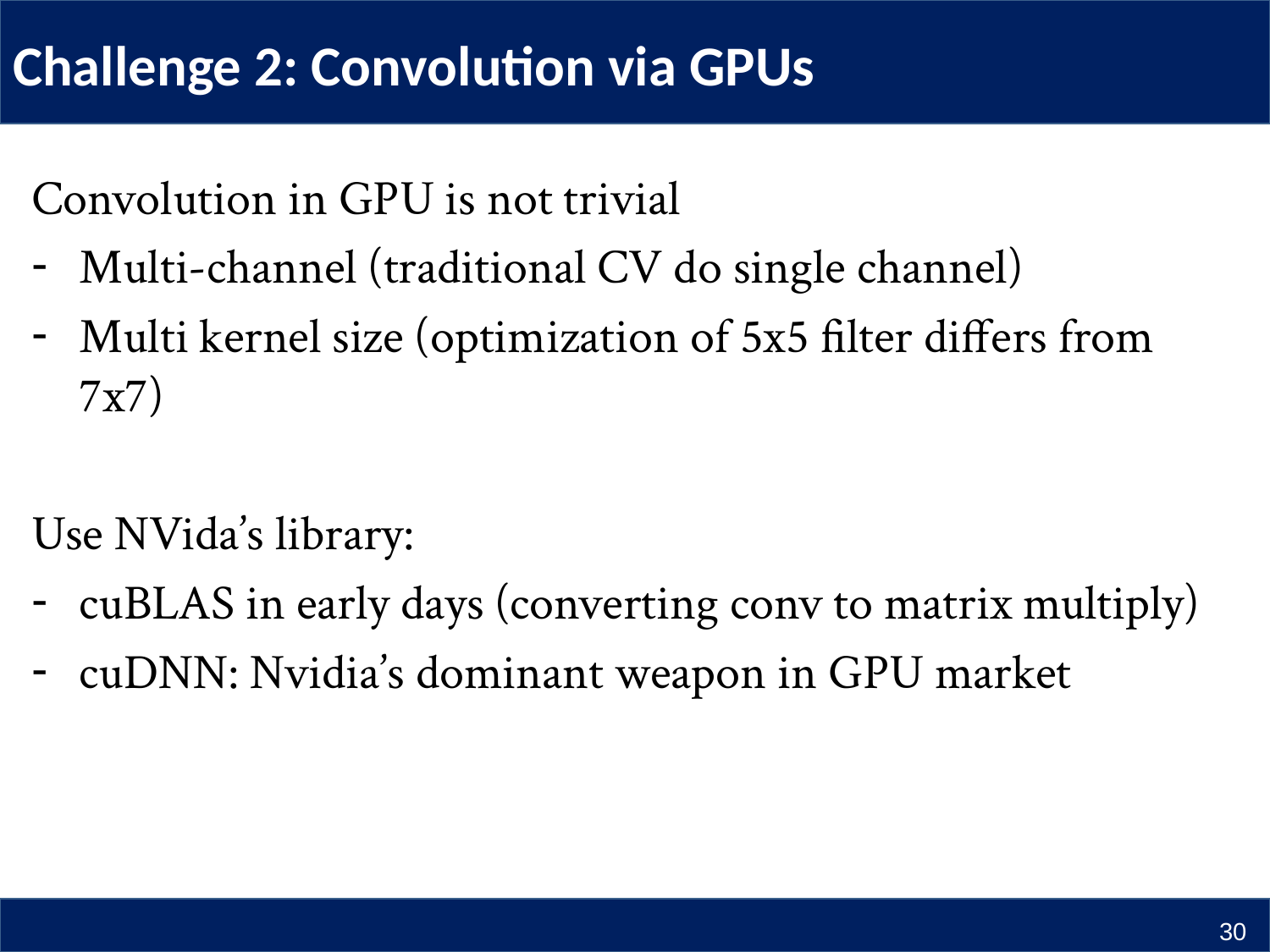

# Challenge 2: Convolution via GPUs
Convolution in GPU is not trivial
Multi-channel (traditional CV do single channel)
Multi kernel size (optimization of 5x5 filter differs from 7x7)

Use NVida’s library:
cuBLAS in early days (converting conv to matrix multiply)
cuDNN: Nvidia’s dominant weapon in GPU market

30